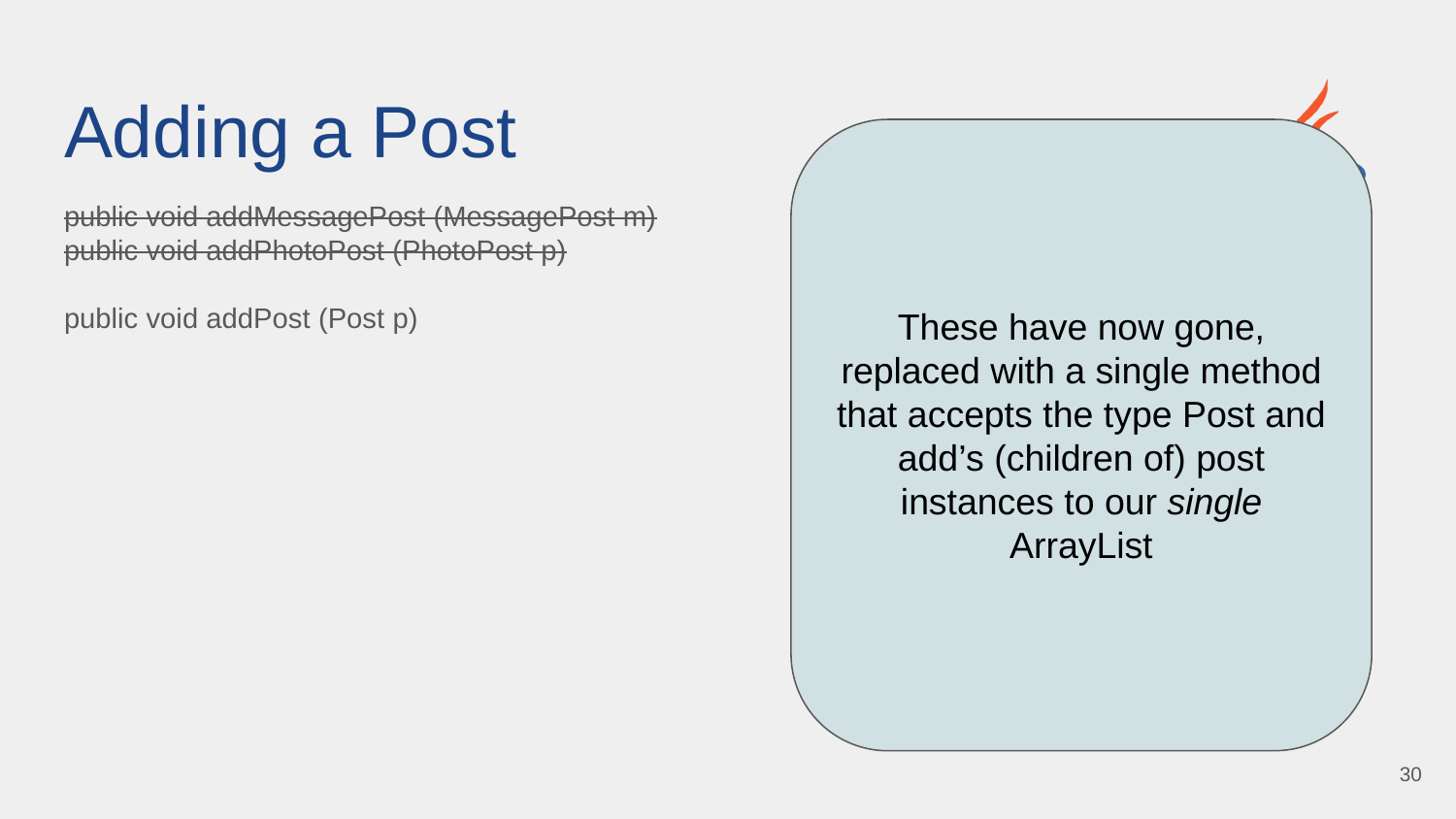

# Adding a Post
These have now gone, replaced with a single method that accepts the type Post and add’s (children of) post instances to our single ArrayList
public void addMessagePost (MessagePost m)
public void addPhotoPost (PhotoPost p)

public void addPost (Post p)
30